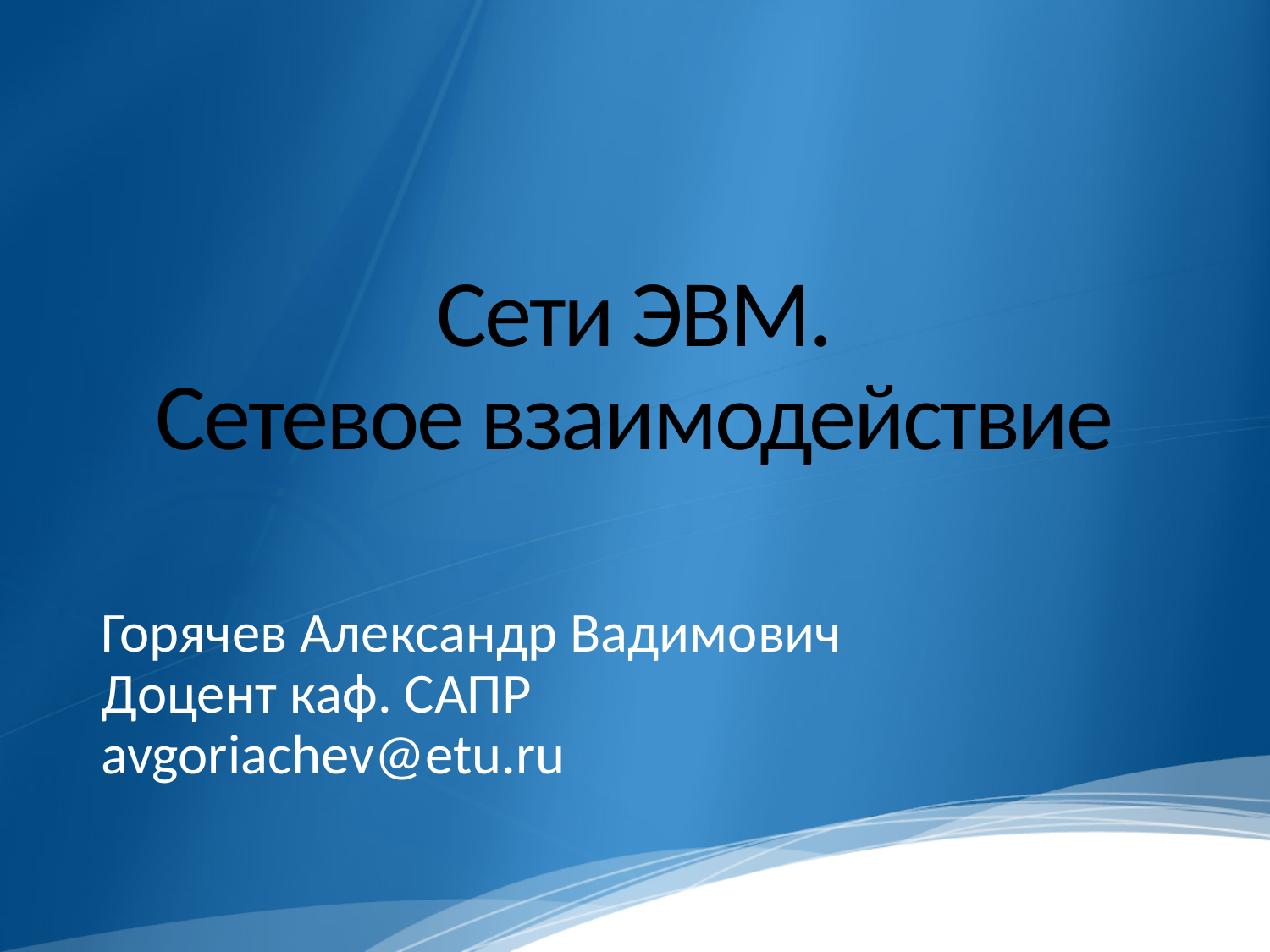

# Сети ЭВМ. Сетевое взаимодействие
Горячев Александр Вадимович
Доцент каф. САПР
avgoriachev@etu.ru